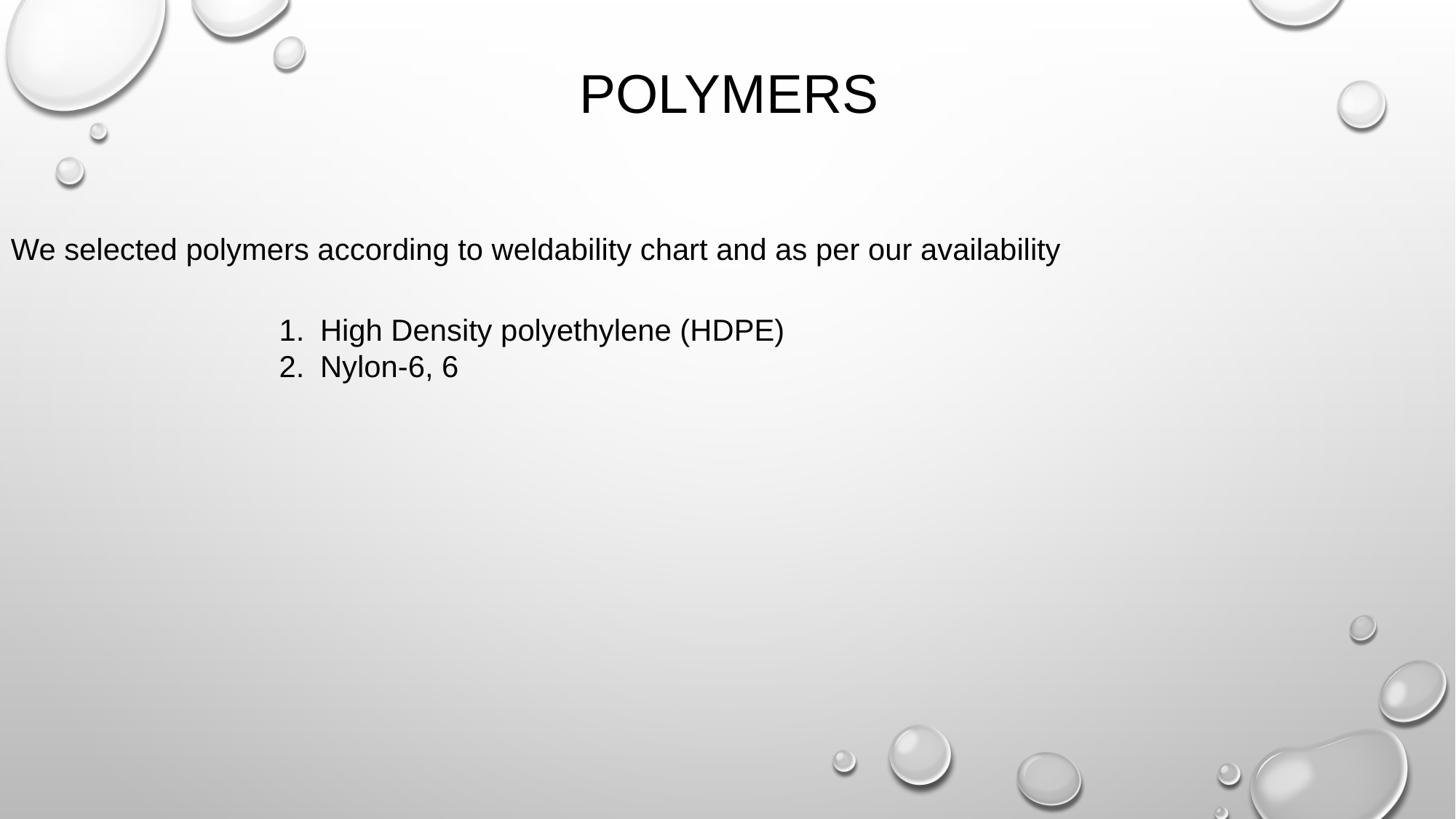

# Polymers
We selected polymers according to weldability chart and as per our availability
High Density polyethylene (HDPE)
Nylon-6, 6